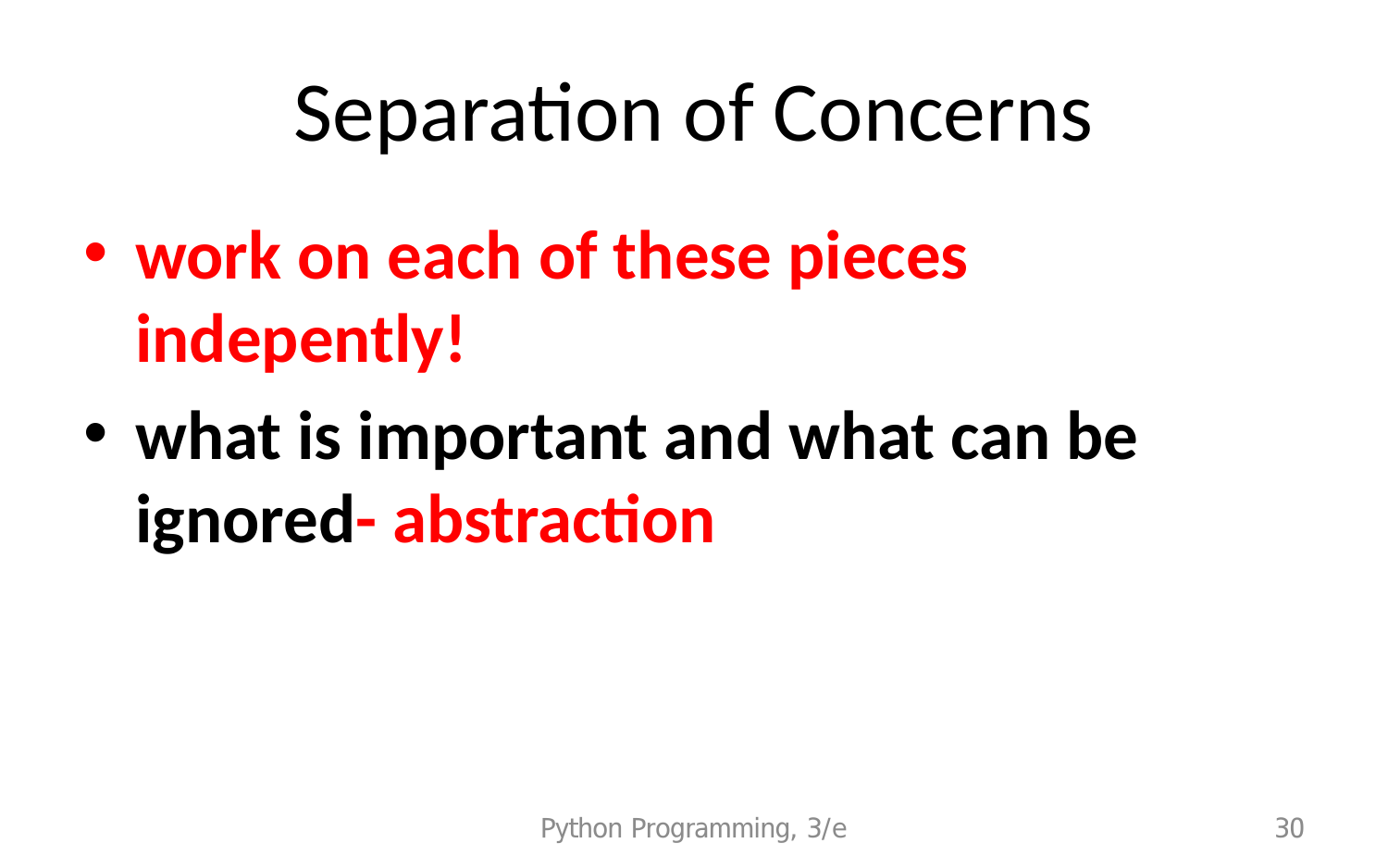

# Separation of Concerns
work on each of these pieces indepently!
what is important and what can be ignored- abstraction
Python Programming, 3/e
30